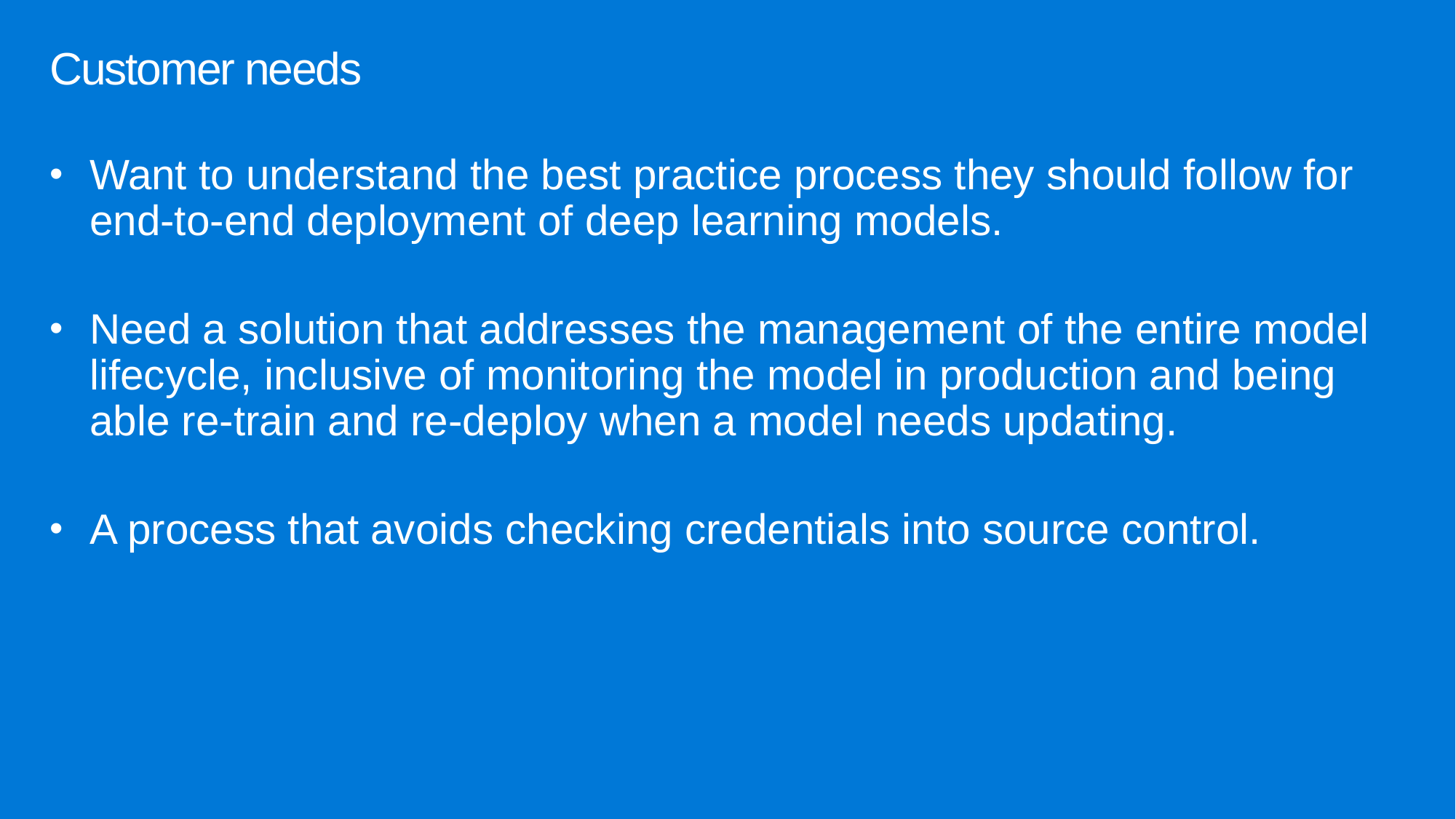

# Customer needs
Want to understand the best practice process they should follow for end-to-end deployment of deep learning models.

Need a solution that addresses the management of the entire model lifecycle, inclusive of monitoring the model in production and being able re-train and re-deploy when a model needs updating.

A process that avoids checking credentials into source control.